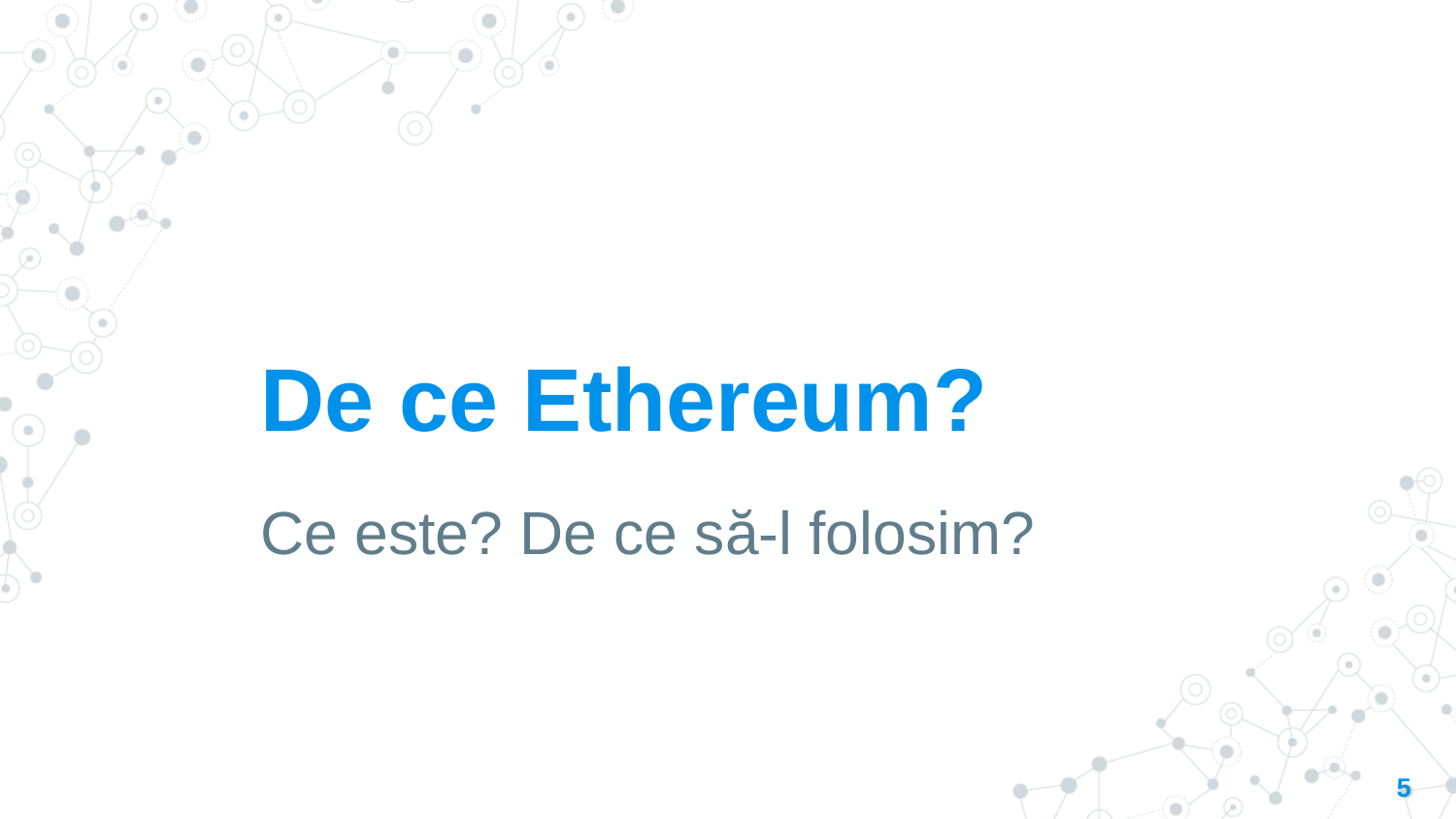

# De ce Ethereum?
Ce este? De ce să-l folosim?
5